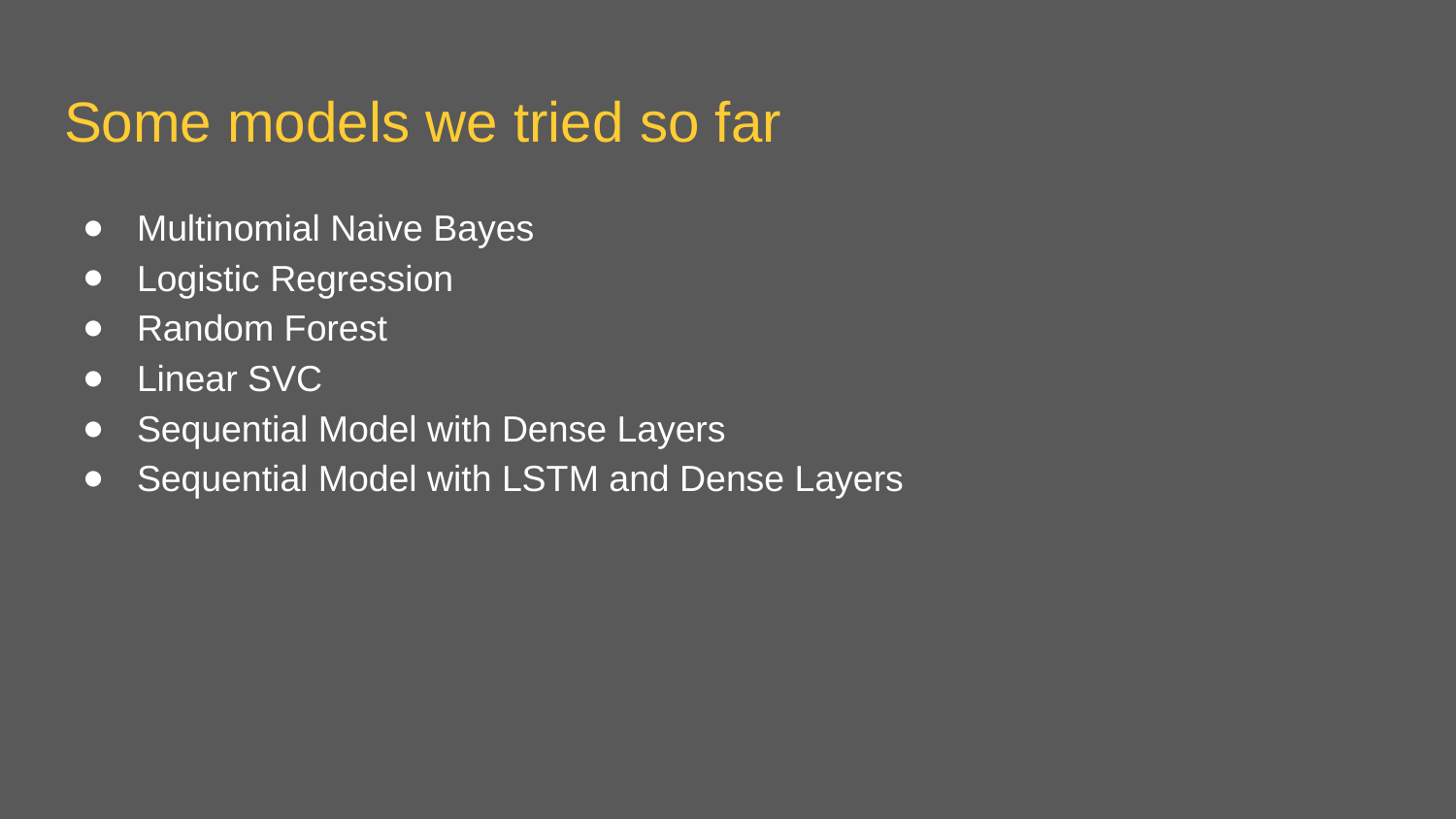

# Some models we tried so far
Multinomial Naive Bayes
Logistic Regression
Random Forest
Linear SVC
Sequential Model with Dense Layers
Sequential Model with LSTM and Dense Layers